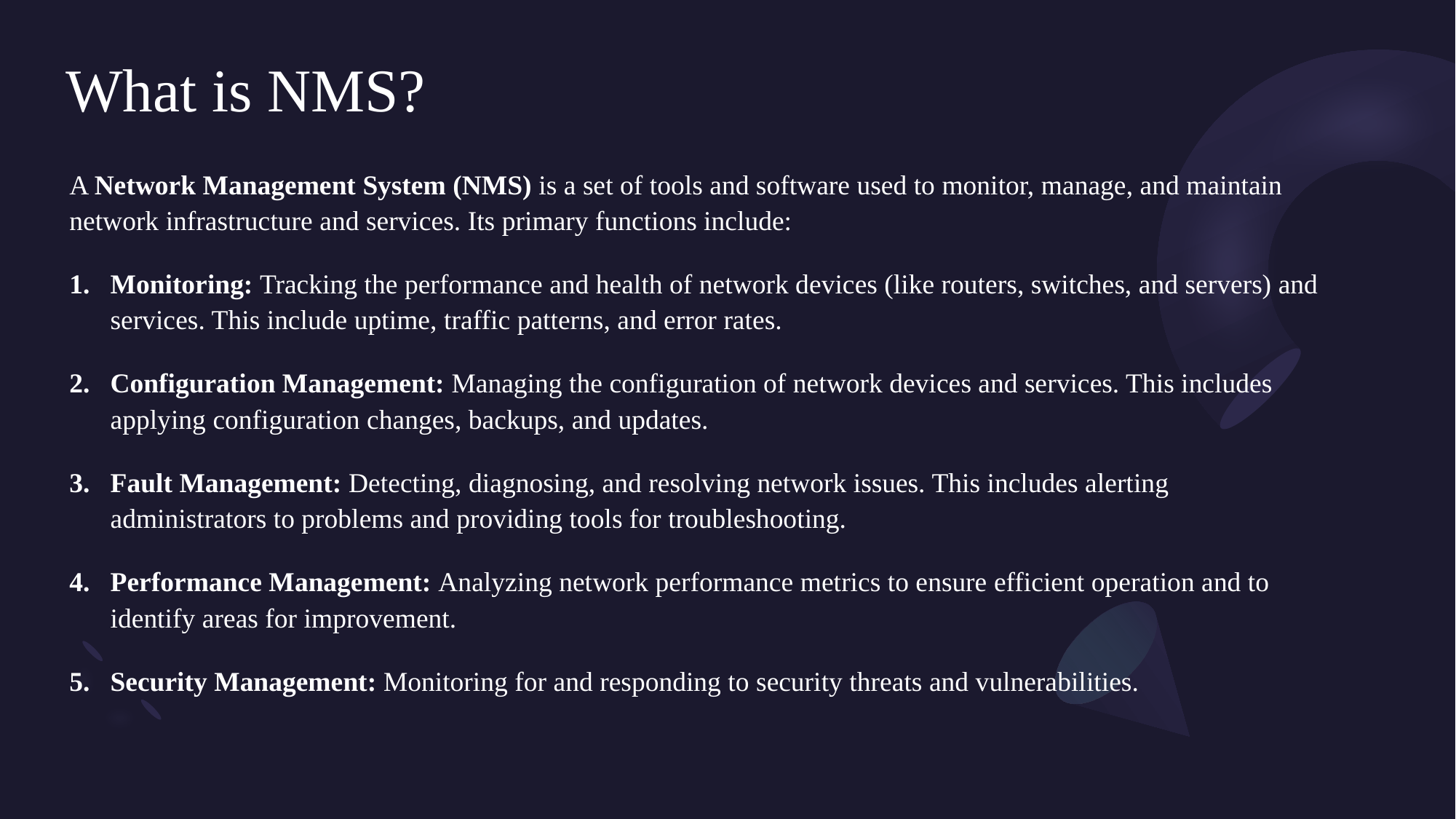

# What is NMS?
A Network Management System (NMS) is a set of tools and software used to monitor, manage, and maintain network infrastructure and services. Its primary functions include:
Monitoring: Tracking the performance and health of network devices (like routers, switches, and servers) and services. This include uptime, traffic patterns, and error rates.
Configuration Management: Managing the configuration of network devices and services. This includes applying configuration changes, backups, and updates.
Fault Management: Detecting, diagnosing, and resolving network issues. This includes alerting administrators to problems and providing tools for troubleshooting.
Performance Management: Analyzing network performance metrics to ensure efficient operation and to identify areas for improvement.
Security Management: Monitoring for and responding to security threats and vulnerabilities.